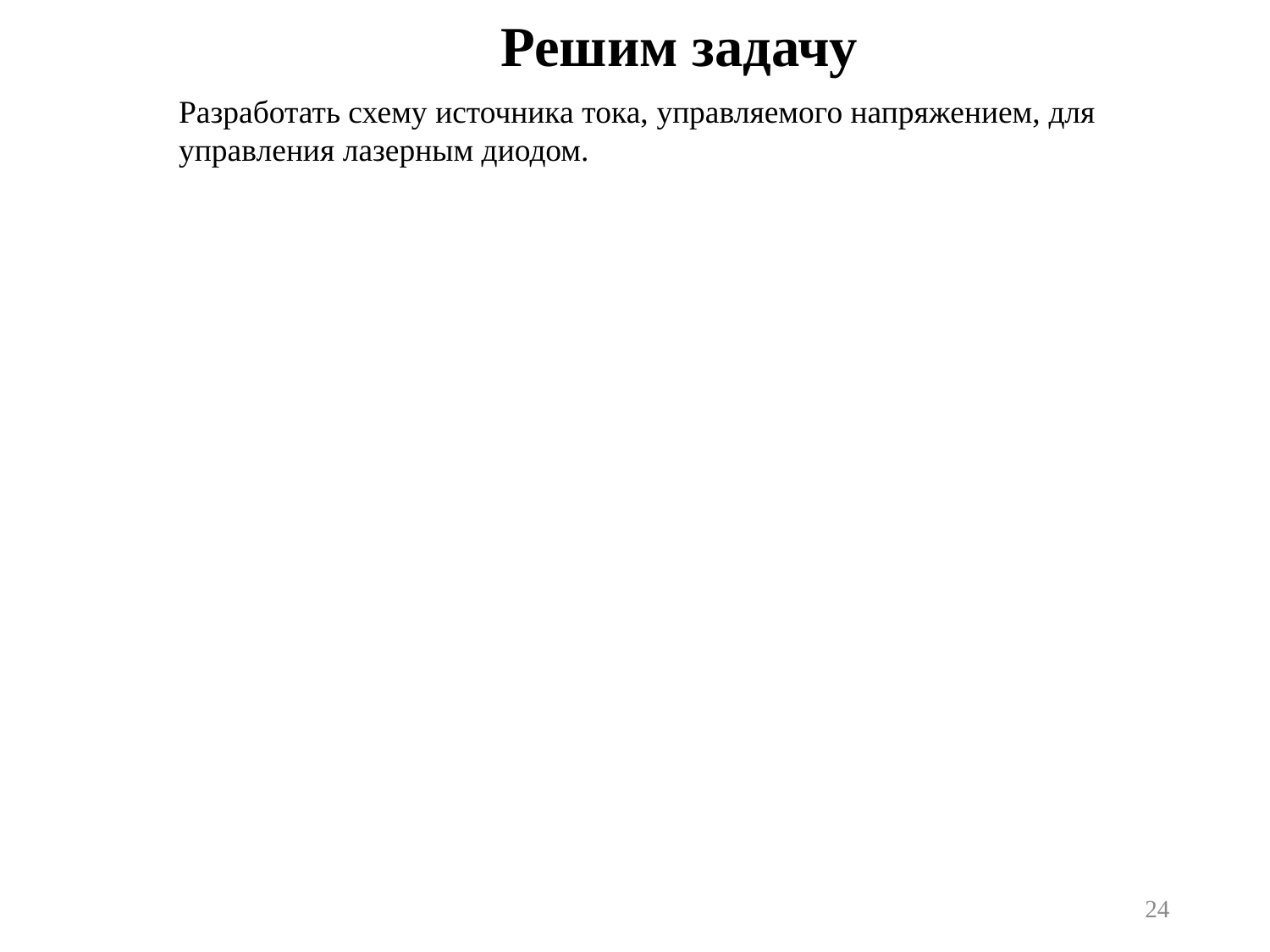

# Решим задачу
Разработать схему источника тока, управляемого напряжением, для управления лазерным диодом.
24